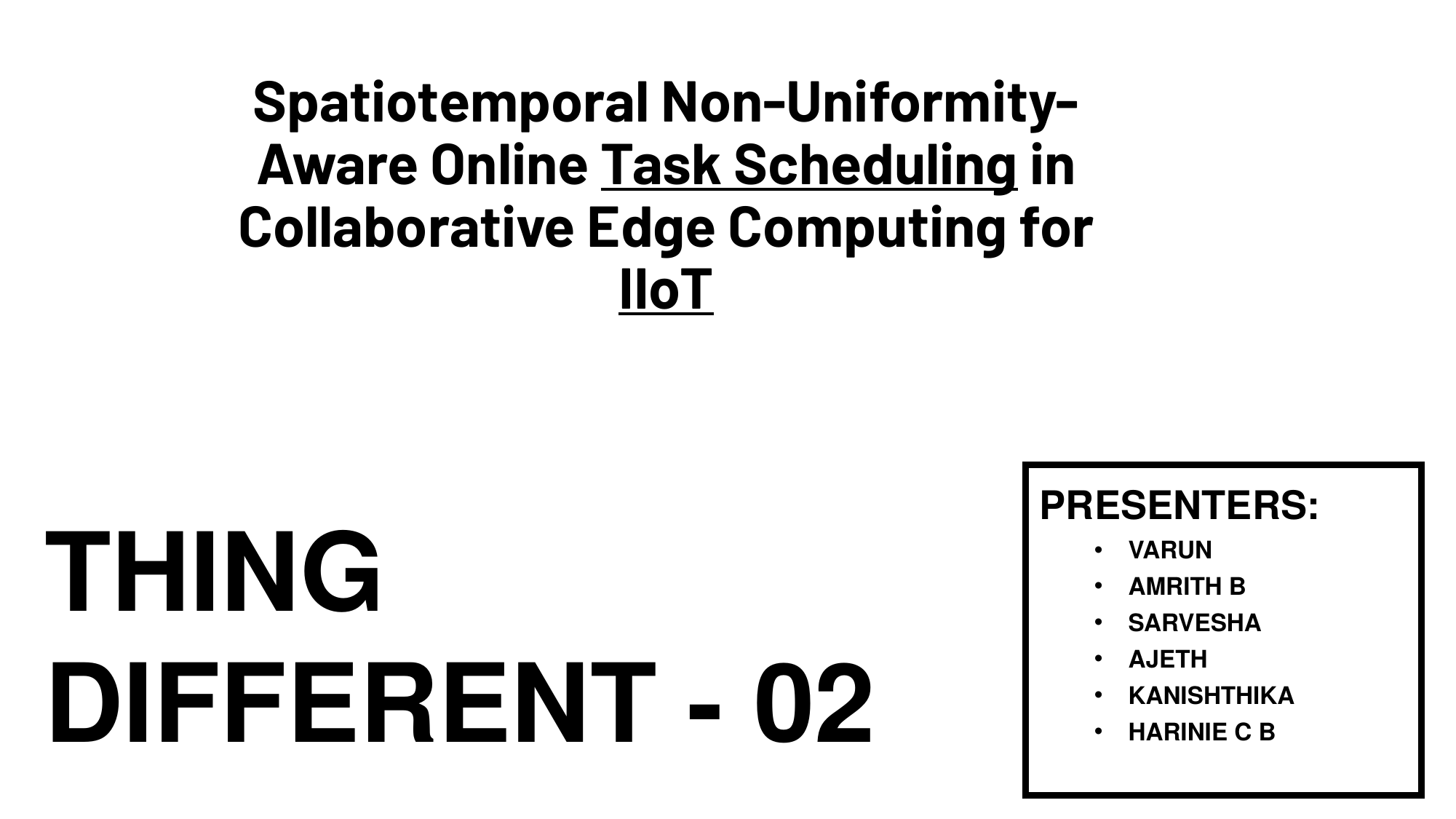

Spatiotemporal Non-Uniformity-Aware Online Task Scheduling in Collaborative Edge Computing for IIoT
# THING DIFFERENT - 02

PRESENTERS:
VARUN
AMRITH B
SARVESHA
AJETH
KANISHTHIKA
HARINIE C B